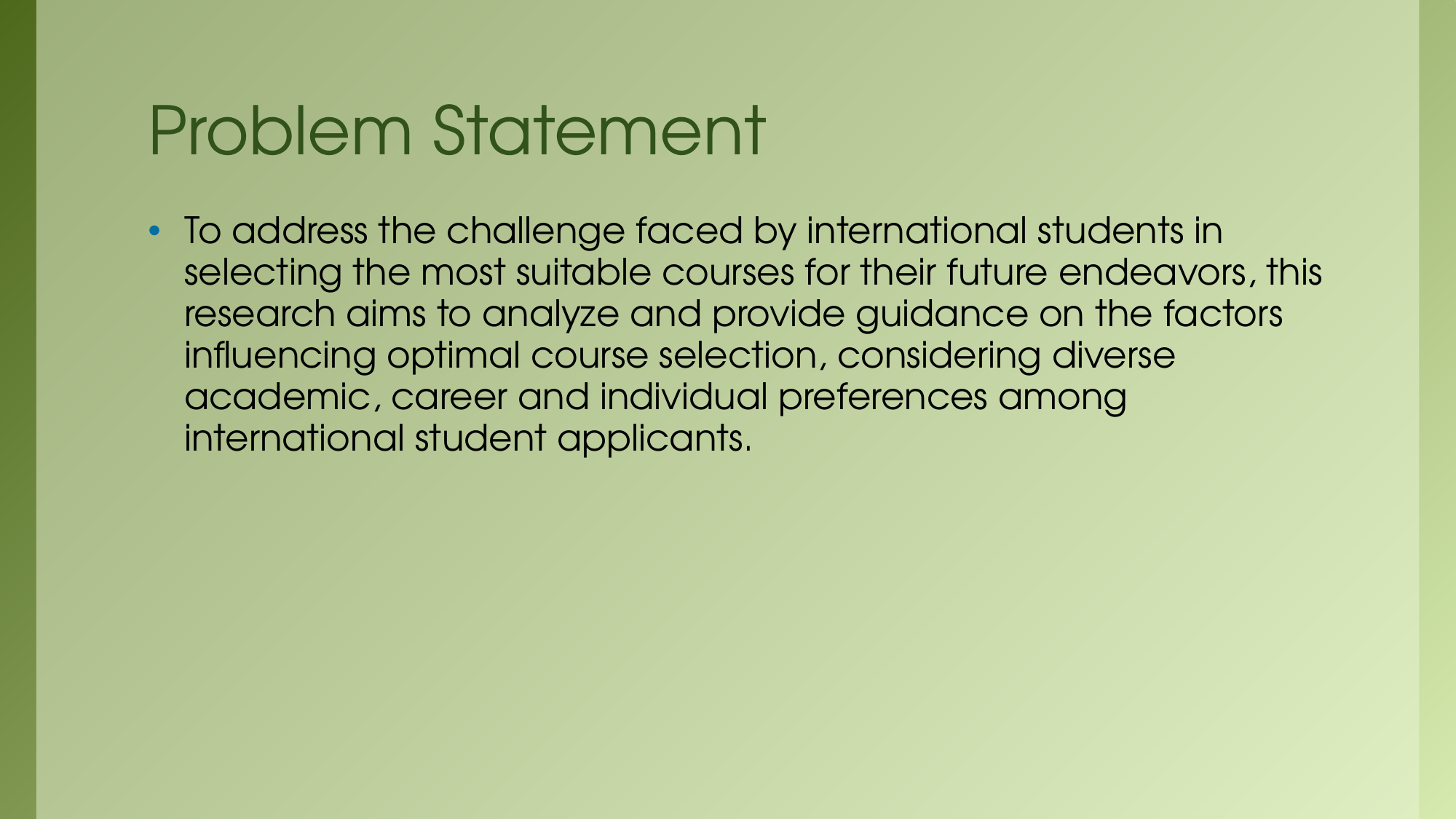

# Problem Statement
To address the challenge faced by international students in selecting the most suitable courses for their future endeavors, this research aims to analyze and provide guidance on the factors influencing optimal course selection, considering diverse academic, career and individual preferences among international student applicants.